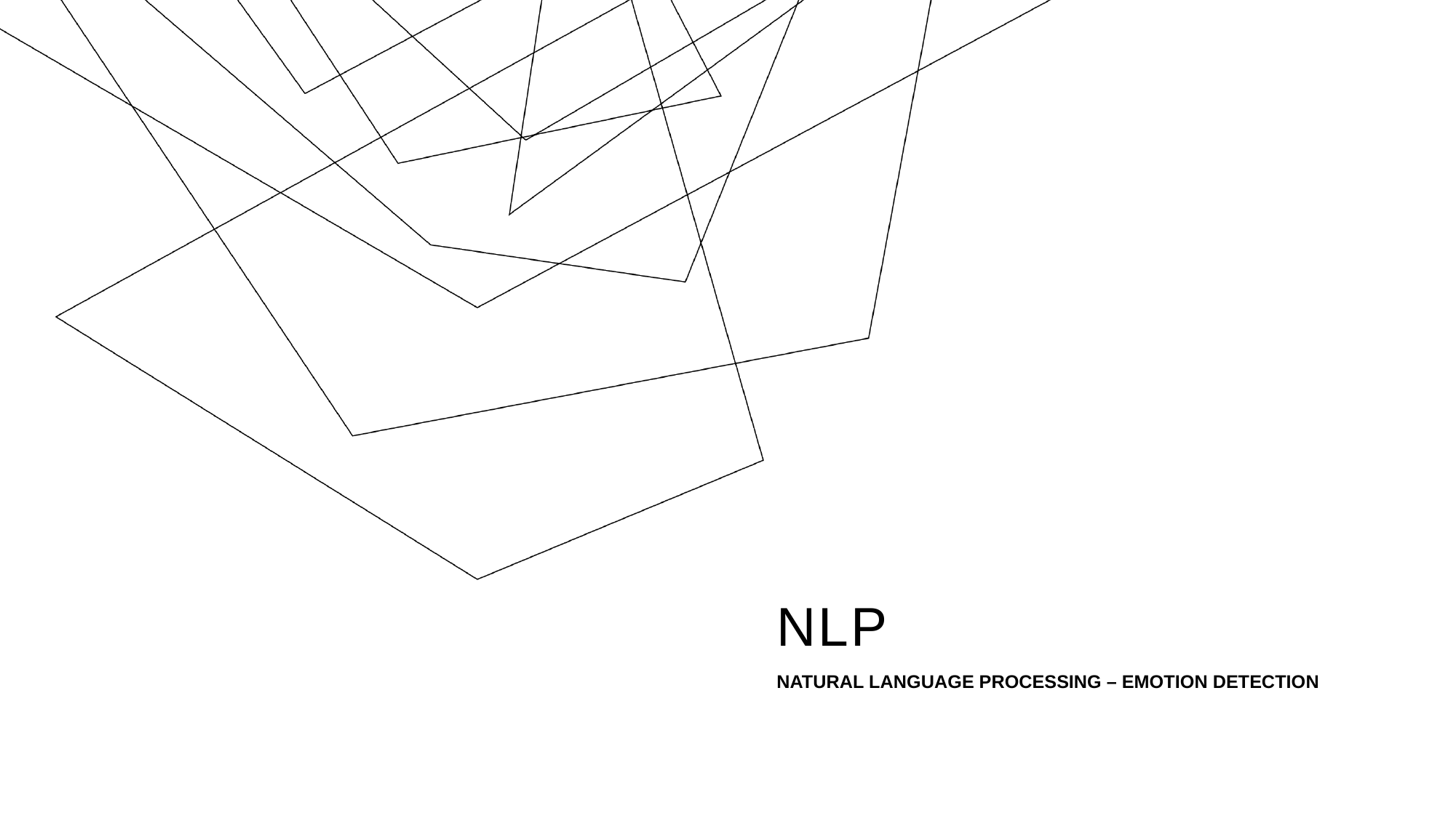

# NLP
NATURAL LANGUAGE PROCESSING – EMOTION DETECTION